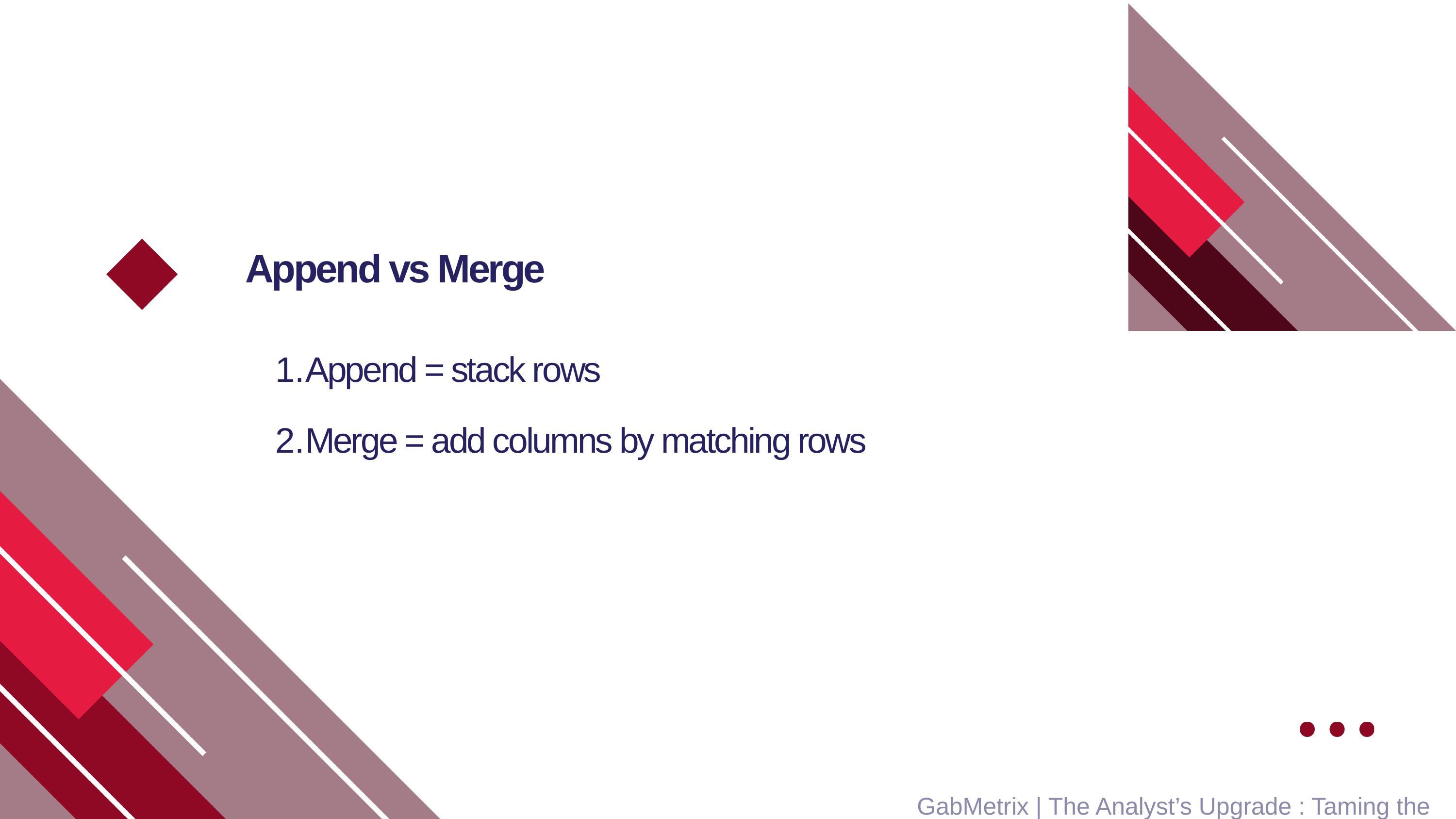

Append vs Merge
Append = stack rows
Merge = add columns by matching rows

GabMetrix | The Analyst’s Upgrade : Taming the Data